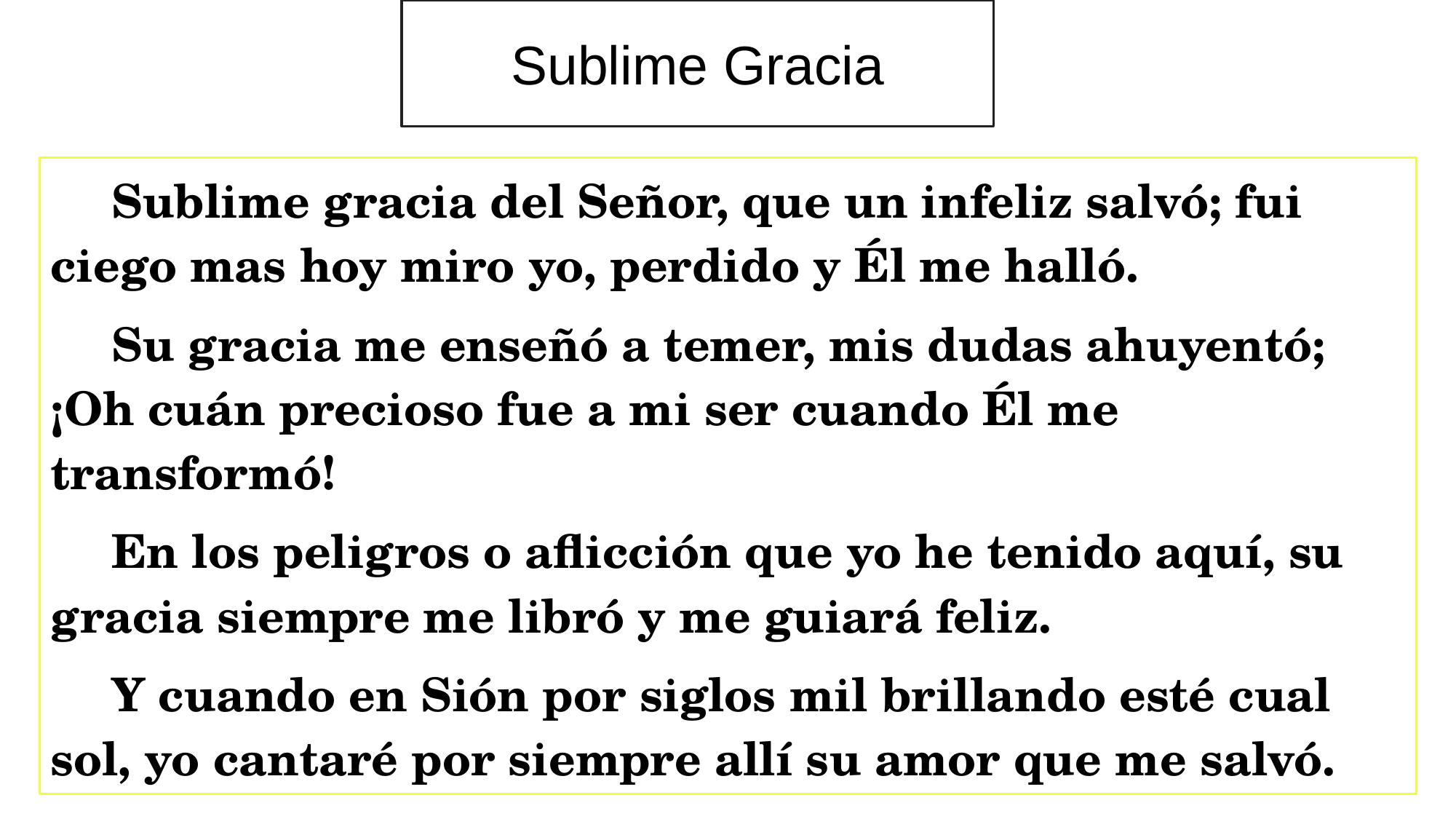

# Sublime Gracia
Sublime gracia del Señor, que un infeliz salvó; fui ciego mas hoy miro yo, perdido y Él me halló.
Su gracia me enseñó a temer, mis dudas ahuyentó; ¡Oh cuán precioso fue a mi ser cuando Él me transformó!
En los peligros o aflicción que yo he tenido aquí, su gracia siempre me libró y me guiará feliz.
Y cuando en Sión por siglos mil brillando esté cual sol, yo cantaré por siempre allí su amor que me salvó.